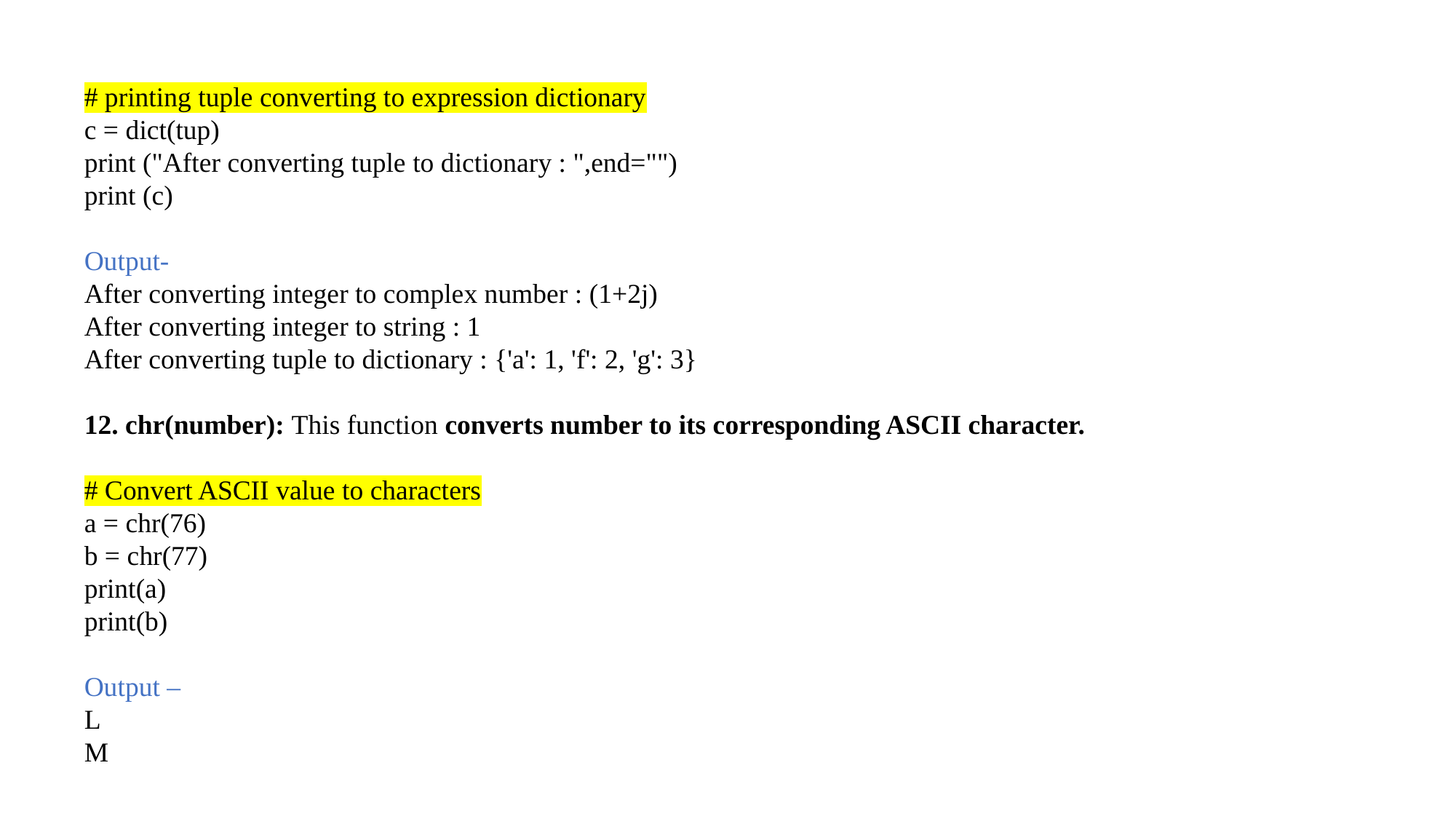

# printing tuple converting to expression dictionary
c = dict(tup)
print ("After converting tuple to dictionary : ",end="")
print (c)

Output-
After converting integer to complex number : (1+2j)
After converting integer to string : 1
After converting tuple to dictionary : {'a': 1, 'f': 2, 'g': 3}

12. chr(number): This function converts number to its corresponding ASCII character.

# Convert ASCII value to characters
a = chr(76)
b = chr(77)
print(a)
print(b)

Output –
L
M